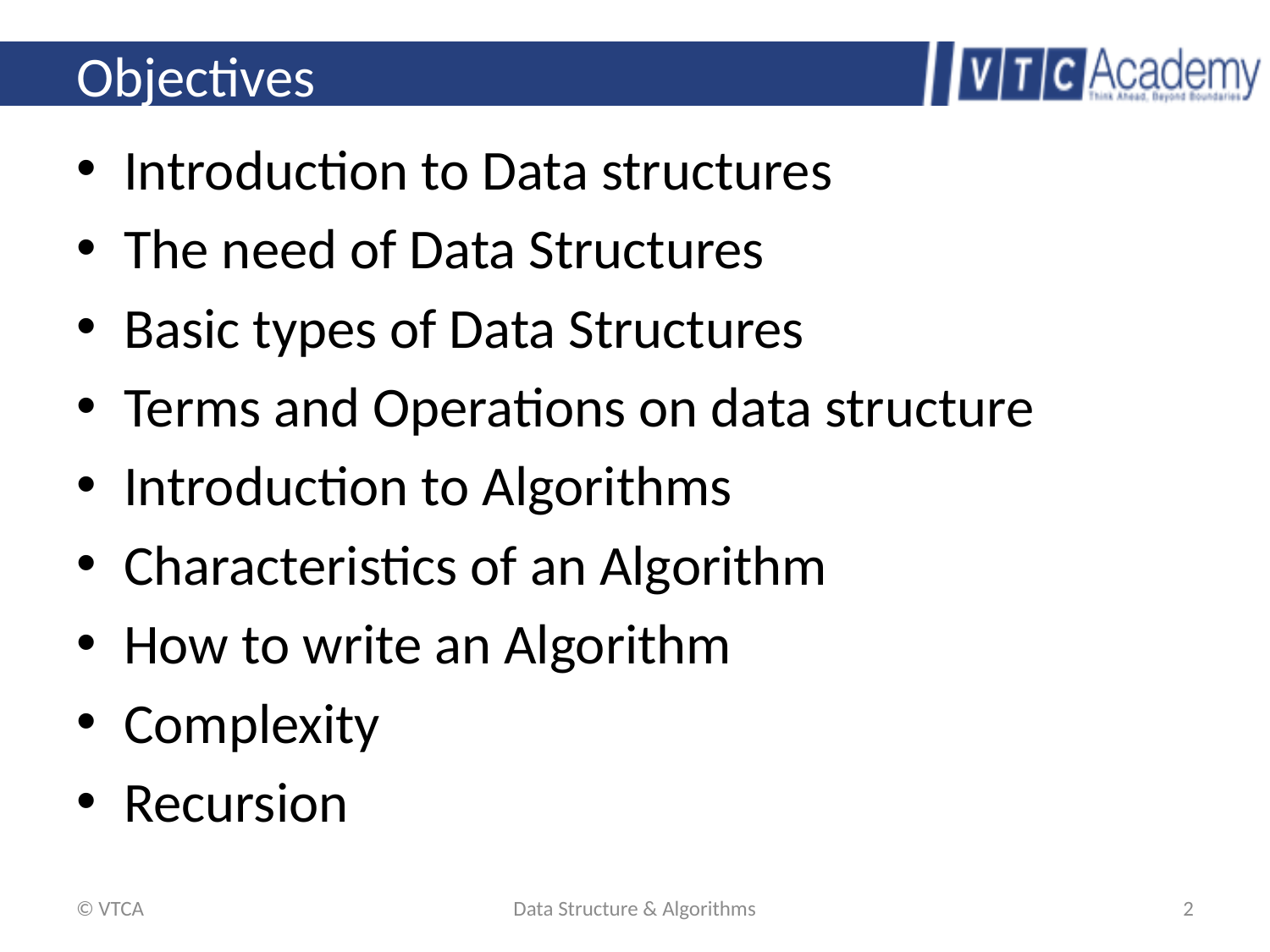

# Objectives
Introduction to Data structures
The need of Data Structures
Basic types of Data Structures
Terms and Operations on data structure
Introduction to Algorithms
Characteristics of an Algorithm
How to write an Algorithm
Complexity
Recursion

© VTCA
Data Structure & Algorithms
2